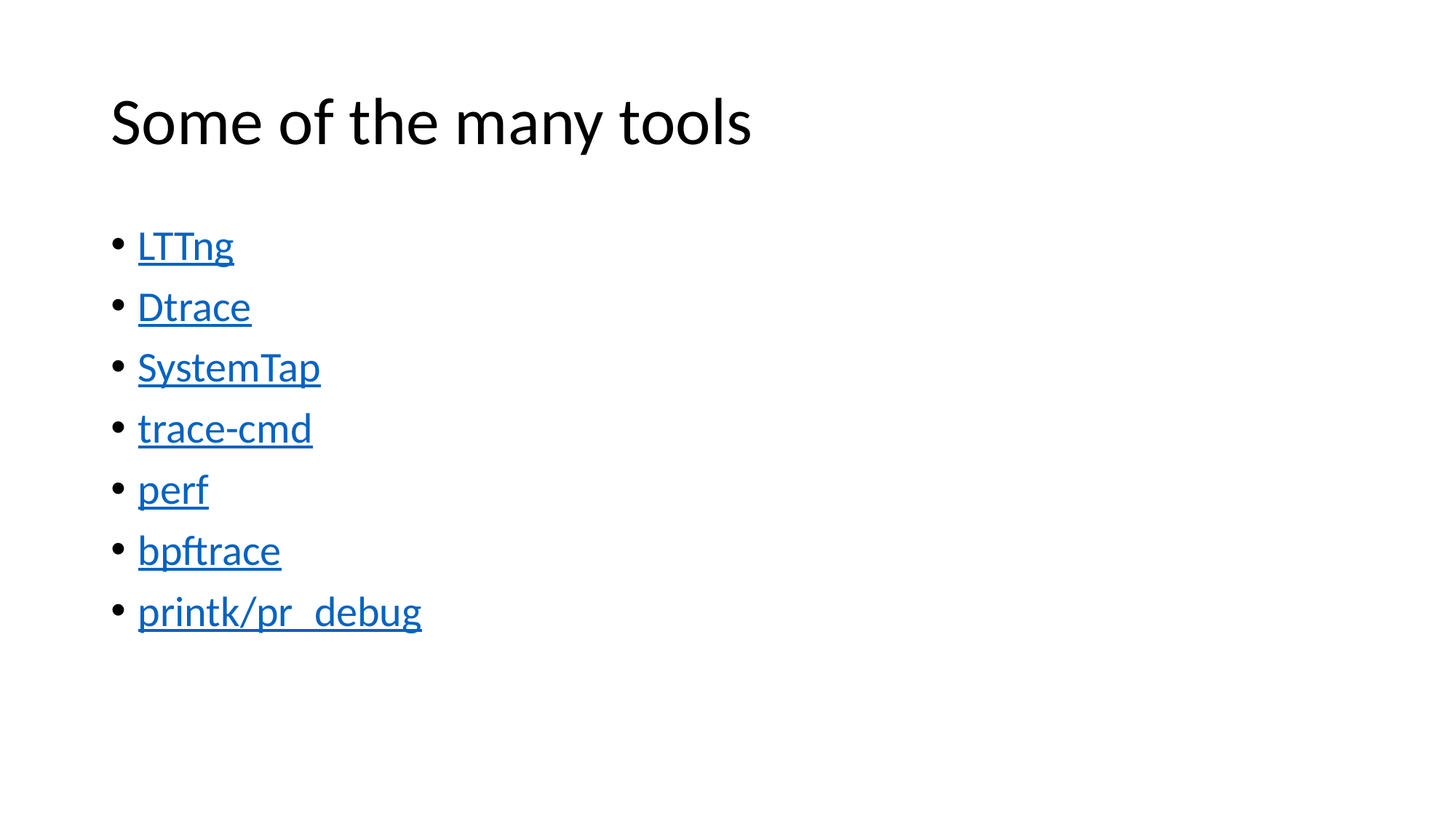

# Some of the many tools
LTTng
Dtrace
SystemTap
trace-cmd
perf
bpftrace
printk/pr_debug